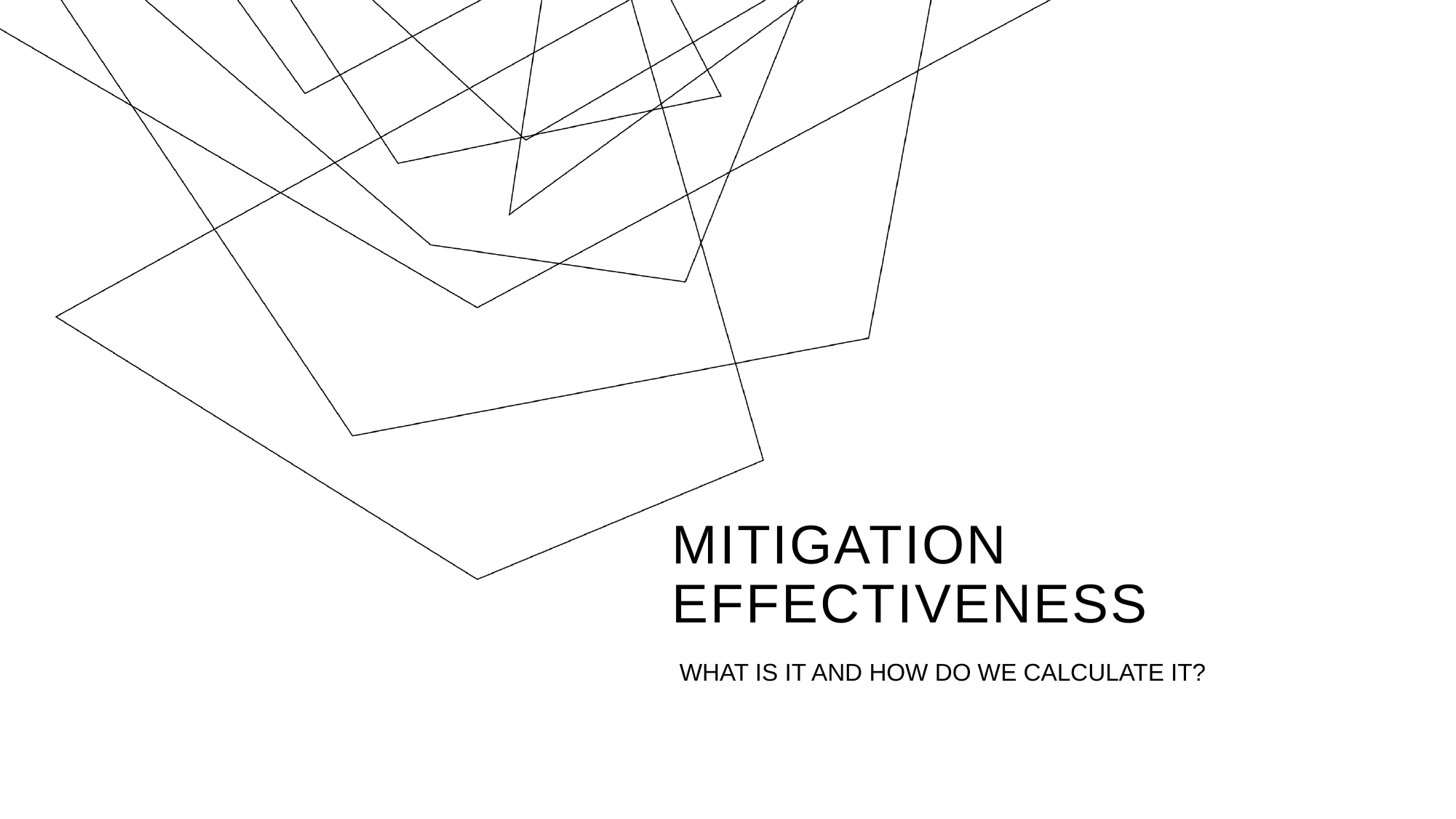

# Mitigation effectiveness
WHAT IS IT AND HOW DO WE CALCULATE IT?